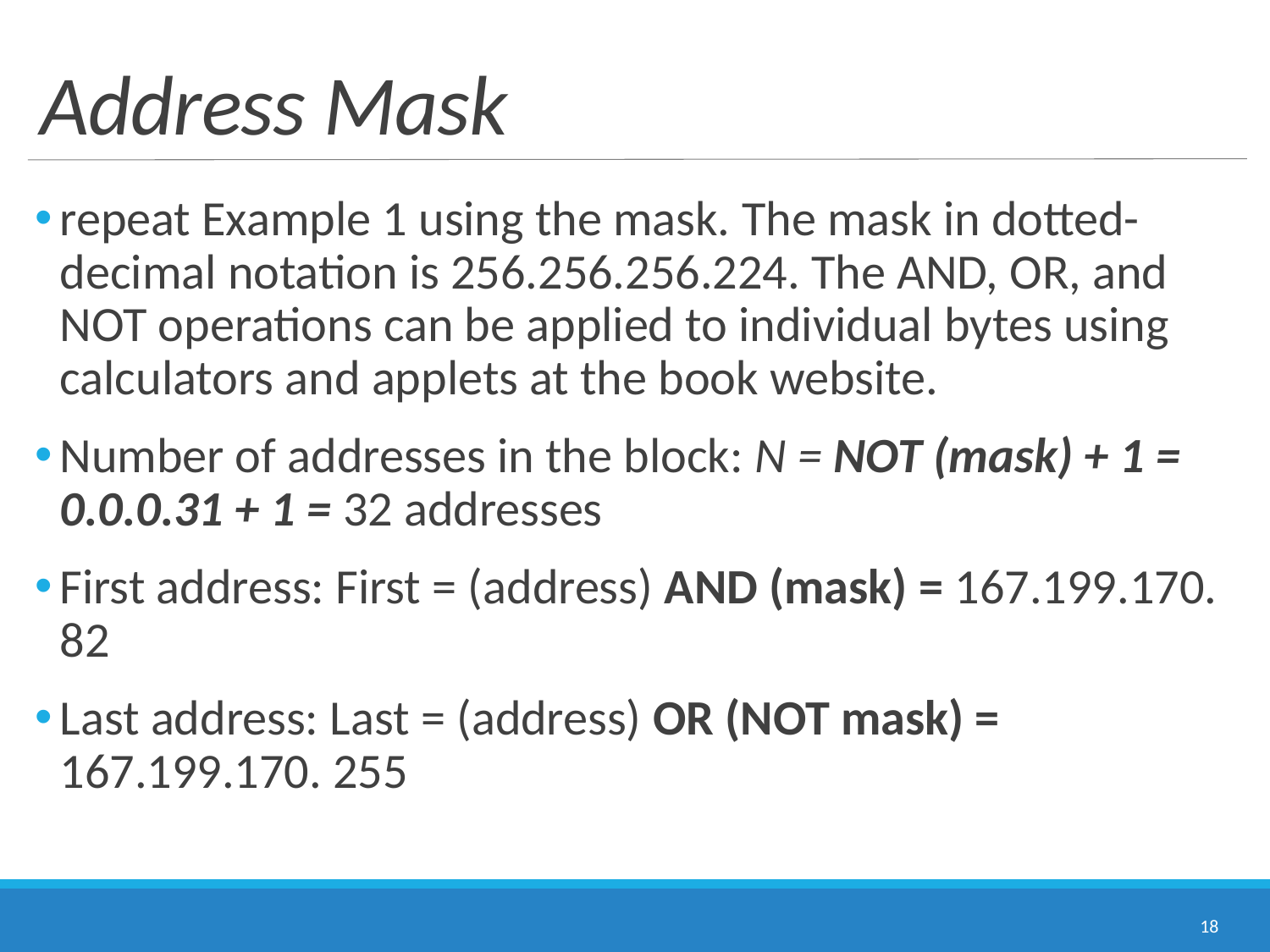

# Address Mask
repeat Example 1 using the mask. The mask in dotted-decimal notation is 256.256.256.224. The AND, OR, and NOT operations can be applied to individual bytes using calculators and applets at the book website.
Number of addresses in the block: N = NOT (mask) + 1 = 0.0.0.31 + 1 = 32 addresses
First address: First = (address) AND (mask) = 167.199.170. 82
Last address: Last = (address) OR (NOT mask) = 167.199.170. 255